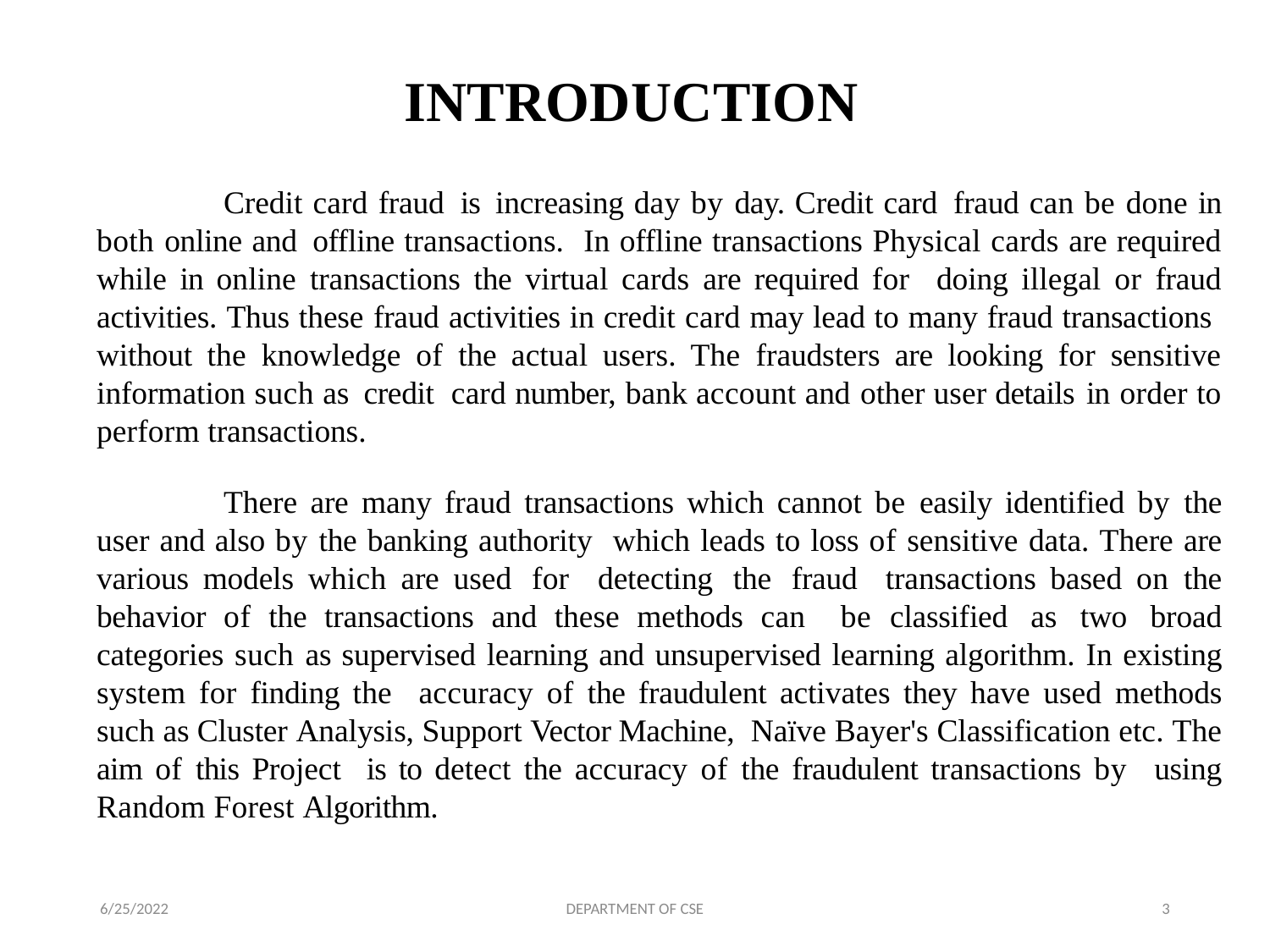

# INTRODUCTION
		Credit card fraud is increasing day by day. Credit card fraud can be done in both online and offline transactions.  In offline transactions Physical cards are required while in online transactions the virtual cards are required for  doing illegal or fraud activities. Thus these fraud activities in credit card may lead to many fraud transactions  without the knowledge of the actual users. The fraudsters are looking for sensitive information such as credit  card number, bank account and other user details in order to perform transactions.

		There are many fraud transactions which cannot be easily identified by the user and also by the banking authority  which leads to loss of sensitive data. There are various models which are used for  detecting the fraud  transactions based on the behavior of the transactions and these methods can  be classified as two broad categories such as supervised learning and unsupervised learning algorithm. In existing system for finding the  accuracy of the fraudulent activates they have used methods such as Cluster Analysis, Support Vector Machine,  Naïve Bayer's Classification etc. The aim of this Project  is to detect the accuracy of the fraudulent transactions by  using Random Forest Algorithm.
6/25/2022
DEPARTMENT OF CSE
3